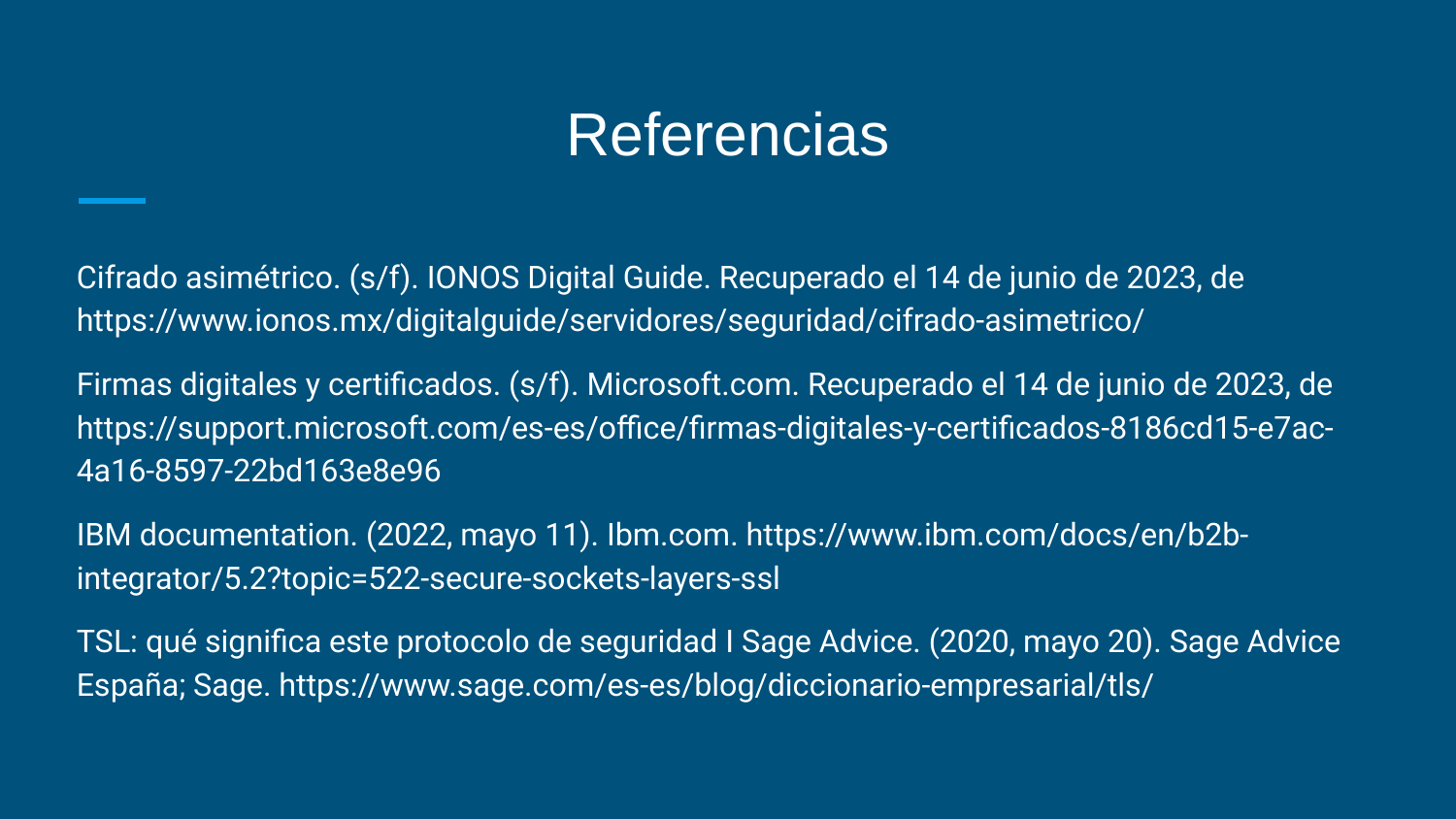

# Referencias
Cifrado asimétrico. (s/f). IONOS Digital Guide. Recuperado el 14 de junio de 2023, de https://www.ionos.mx/digitalguide/servidores/seguridad/cifrado-asimetrico/
Firmas digitales y certificados. (s/f). Microsoft.com. Recuperado el 14 de junio de 2023, de https://support.microsoft.com/es-es/office/firmas-digitales-y-certificados-8186cd15-e7ac-4a16-8597-22bd163e8e96
IBM documentation. (2022, mayo 11). Ibm.com. https://www.ibm.com/docs/en/b2b-integrator/5.2?topic=522-secure-sockets-layers-ssl
TSL: qué significa este protocolo de seguridad I Sage Advice. (2020, mayo 20). Sage Advice España; Sage. https://www.sage.com/es-es/blog/diccionario-empresarial/tls/